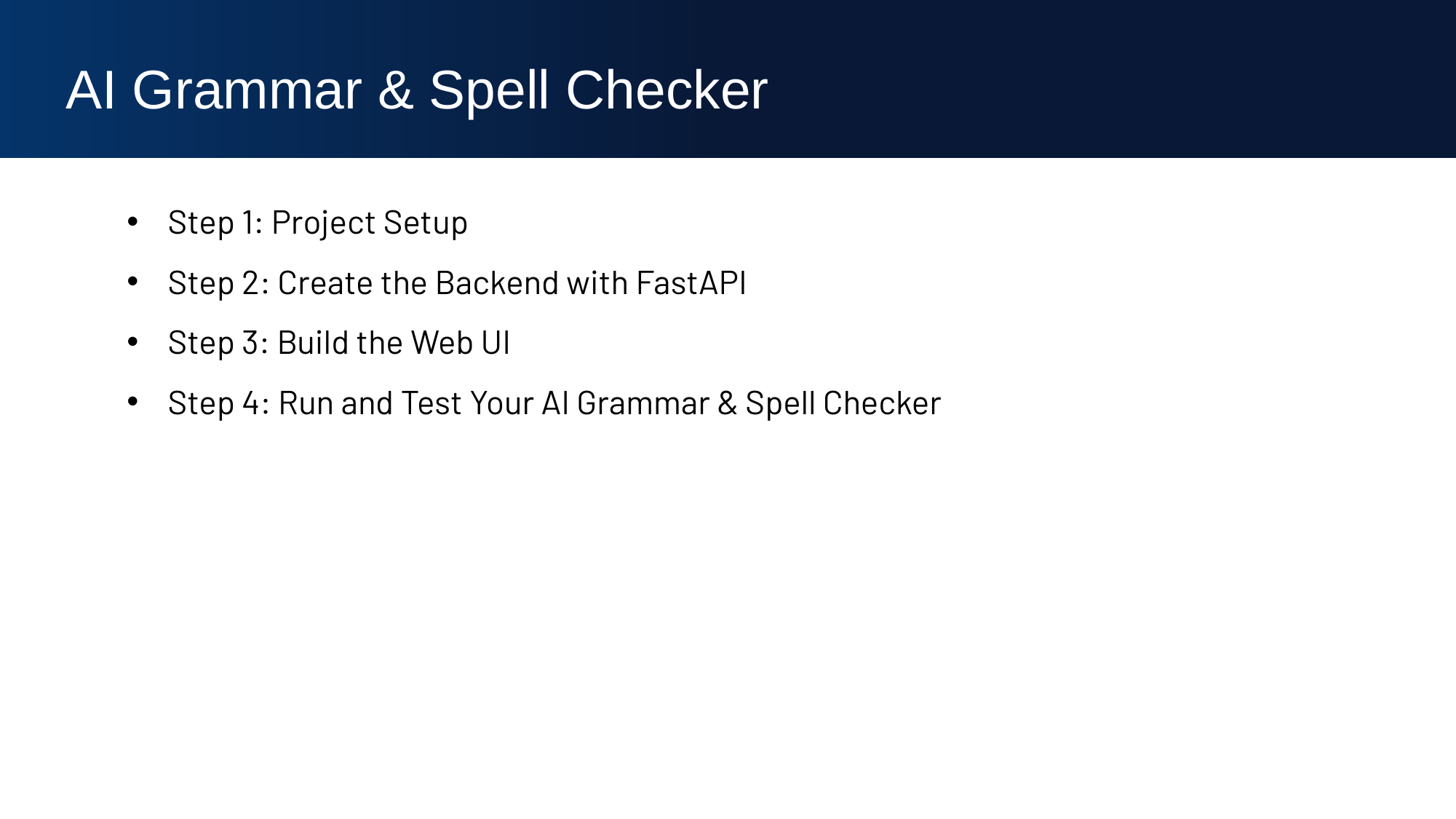

AI Grammar & Spell Checker

Step 1: Project Setup
Step 2: Create the Backend with FastAPI
Step 3: Build the Web UI
Step 4: Run and Test Your AI Grammar & Spell Checker